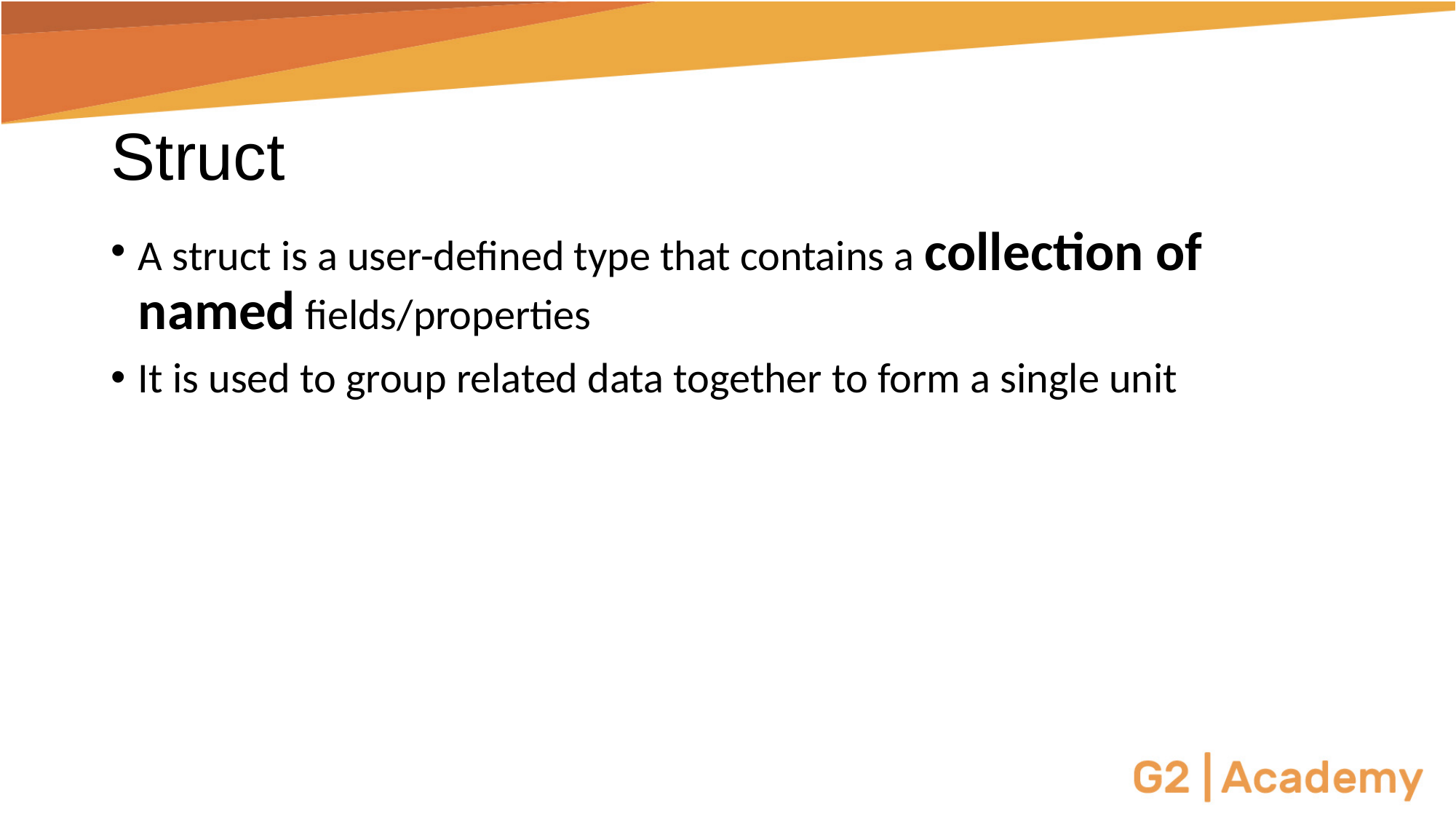

# Struct
A struct is a user-defined type that contains a collection of named fields/properties
It is used to group related data together to form a single unit